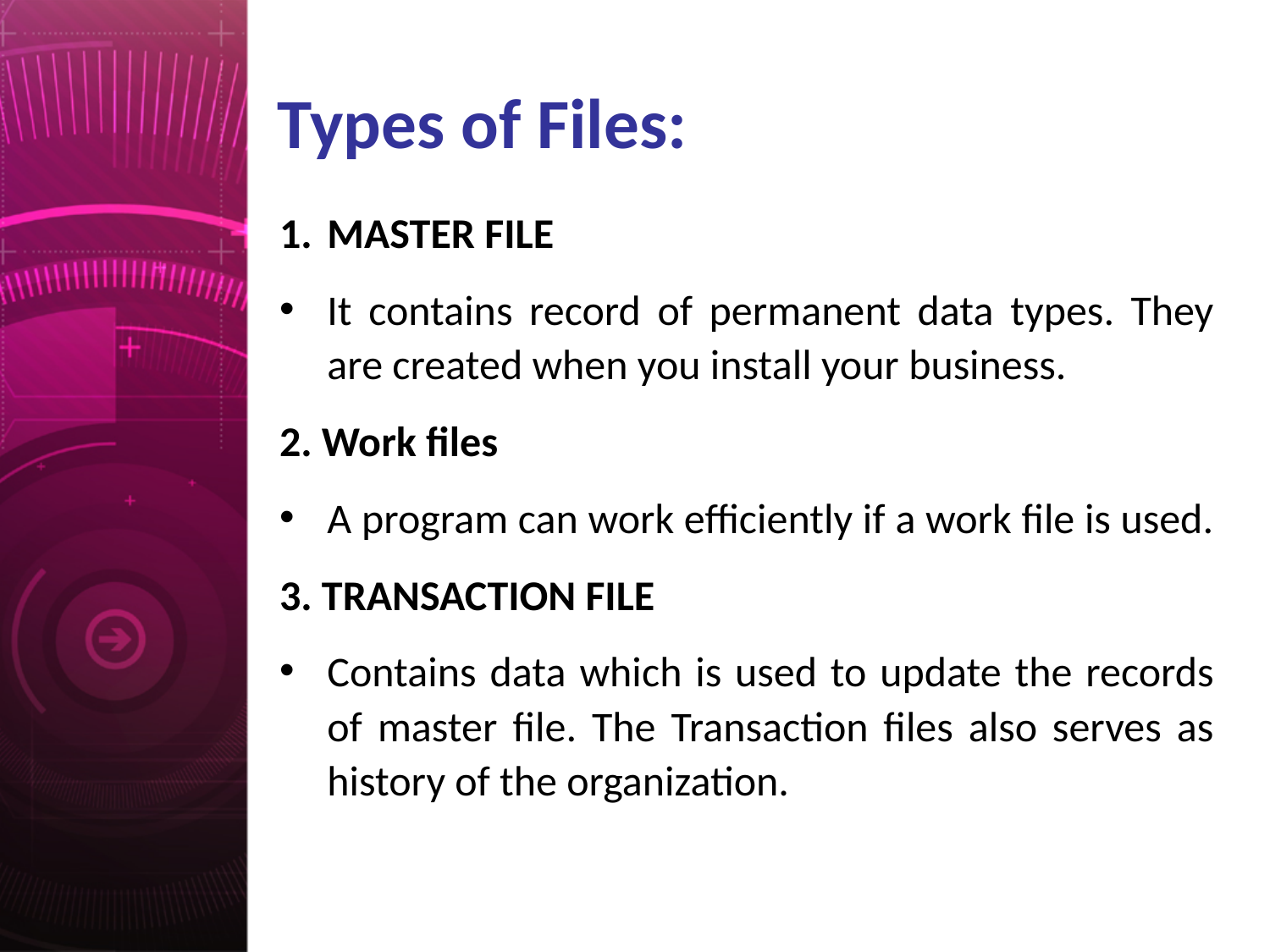

# Types of Files:
MASTER FILE
It contains record of permanent data types. They are created when you install your business.
2. Work files
A program can work efficiently if a work file is used.
3. TRANSACTION FILE
Contains data which is used to update the records of master file. The Transaction files also serves as history of the organization.